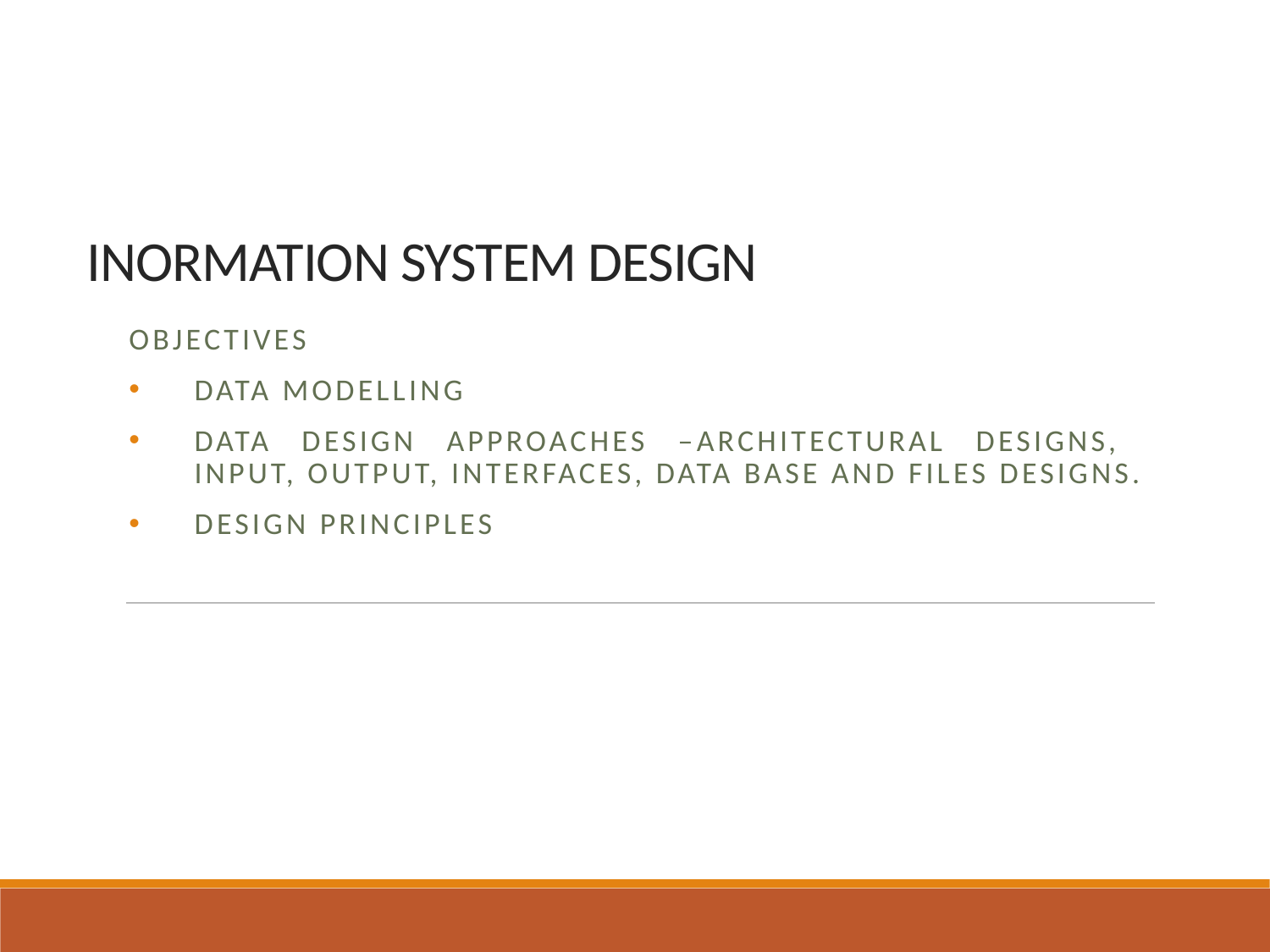

# INORMATION SYSTEM DESIGN
OBJECTIVES
Data Modelling
Data Design Approaches –Architectural designs,  Input, Output, Interfaces, Data base and Files Designs.
Design principles